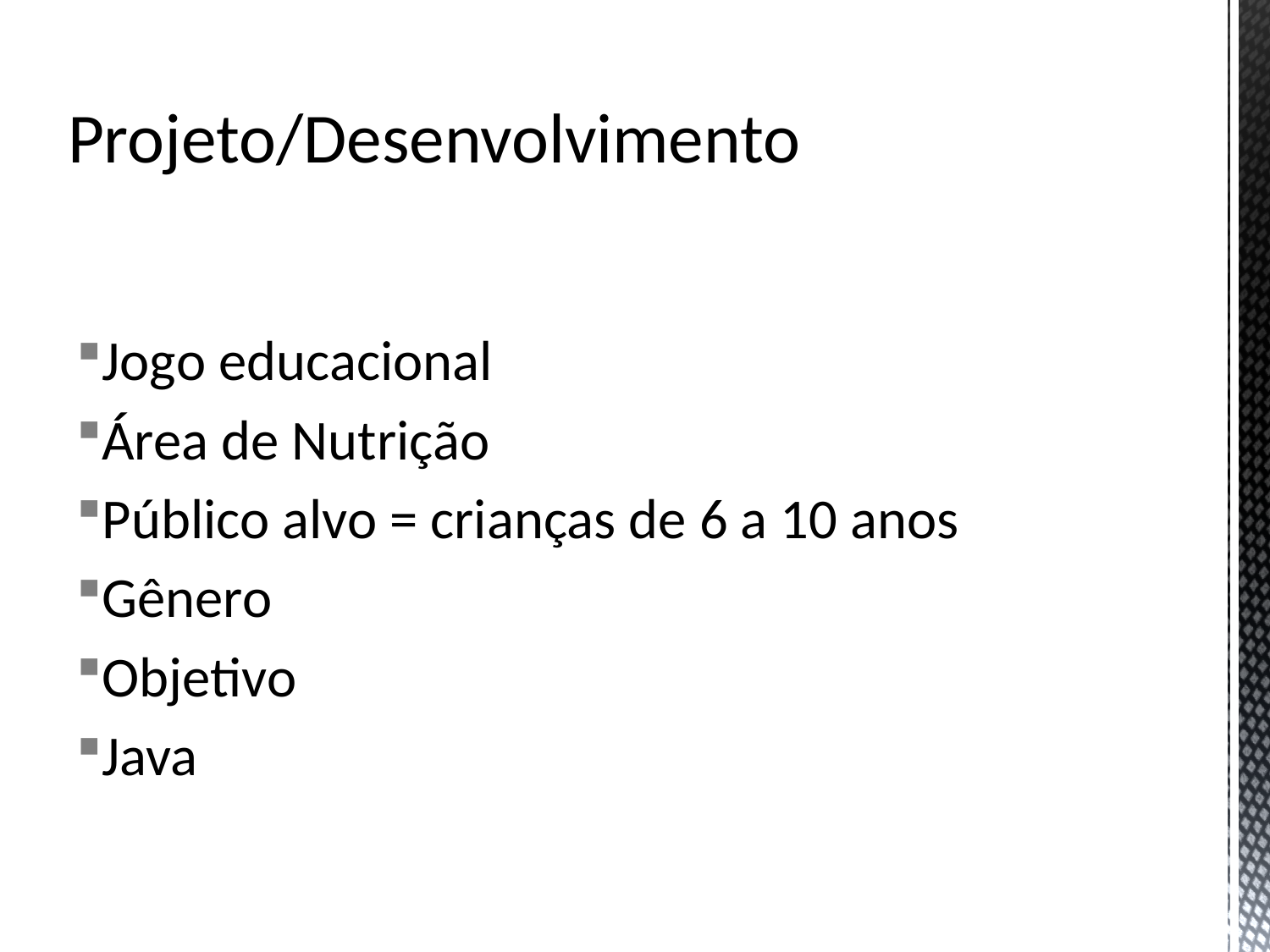

# Projeto/Desenvolvimento

Jogo educacional
Área de Nutrição
Público alvo = crianças de 6 a 10 anos
Gênero
Objetivo
Java